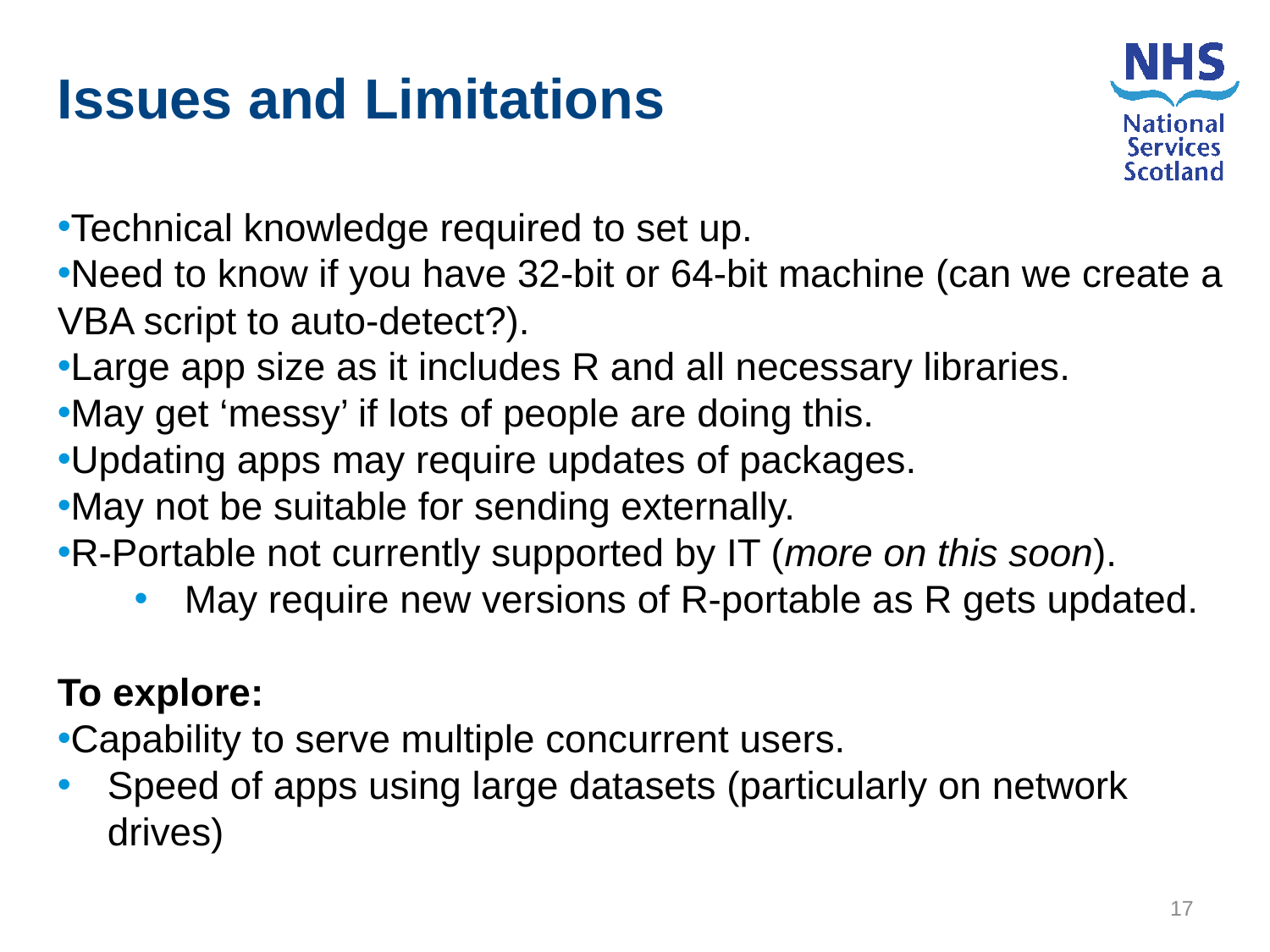

Issues and Limitations
Technical knowledge required to set up.
Need to know if you have 32-bit or 64-bit machine (can we create a VBA script to auto-detect?).
Large app size as it includes R and all necessary libraries.
May get ‘messy’ if lots of people are doing this.
Updating apps may require updates of packages.
May not be suitable for sending externally.
R-Portable not currently supported by IT (more on this soon).
May require new versions of R-portable as R gets updated.

To explore:
Capability to serve multiple concurrent users.
Speed of apps using large datasets (particularly on network drives)

17